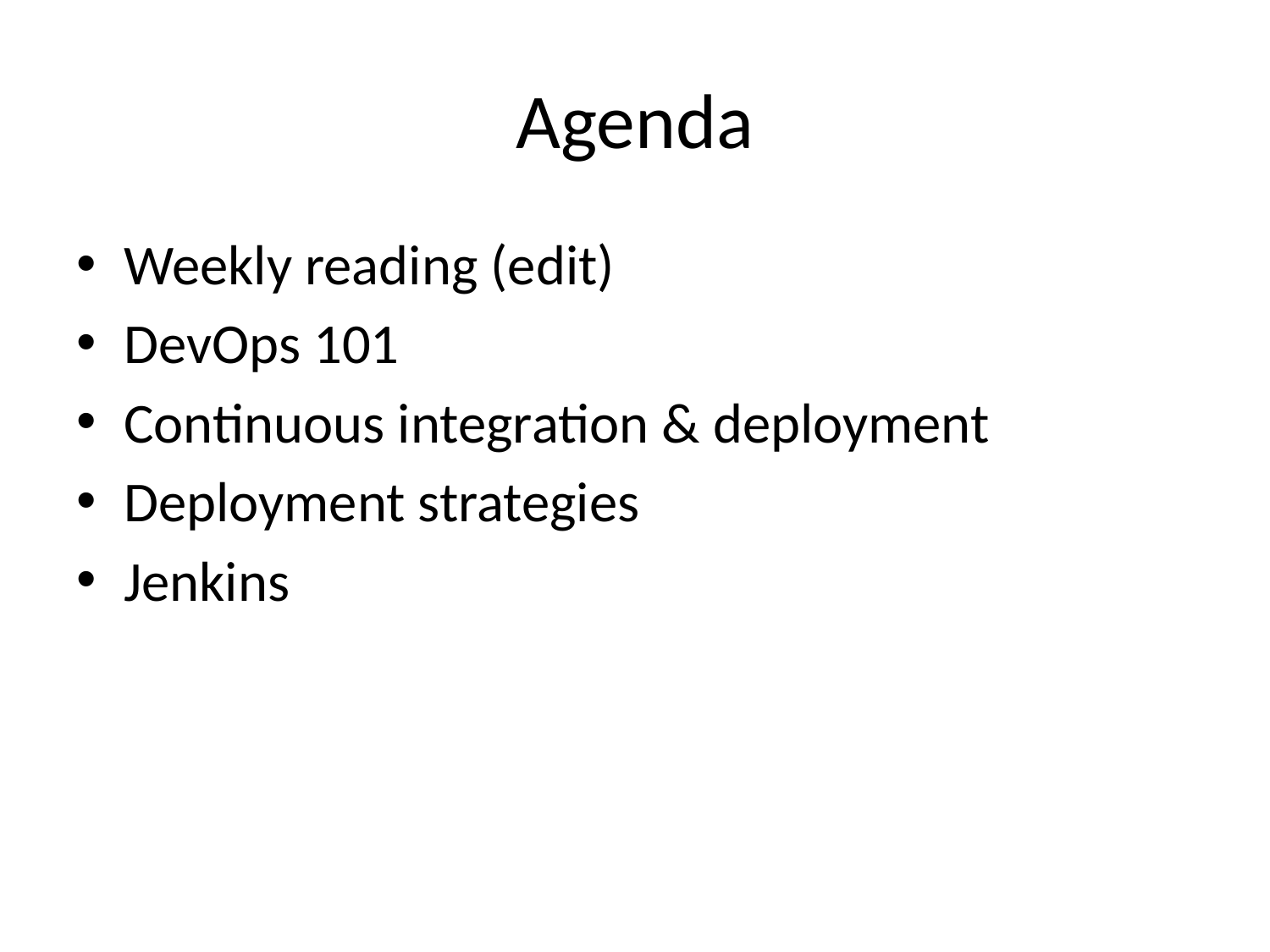

# Agenda
Weekly reading (edit)
DevOps 101
Continuous integration & deployment
Deployment strategies
Jenkins